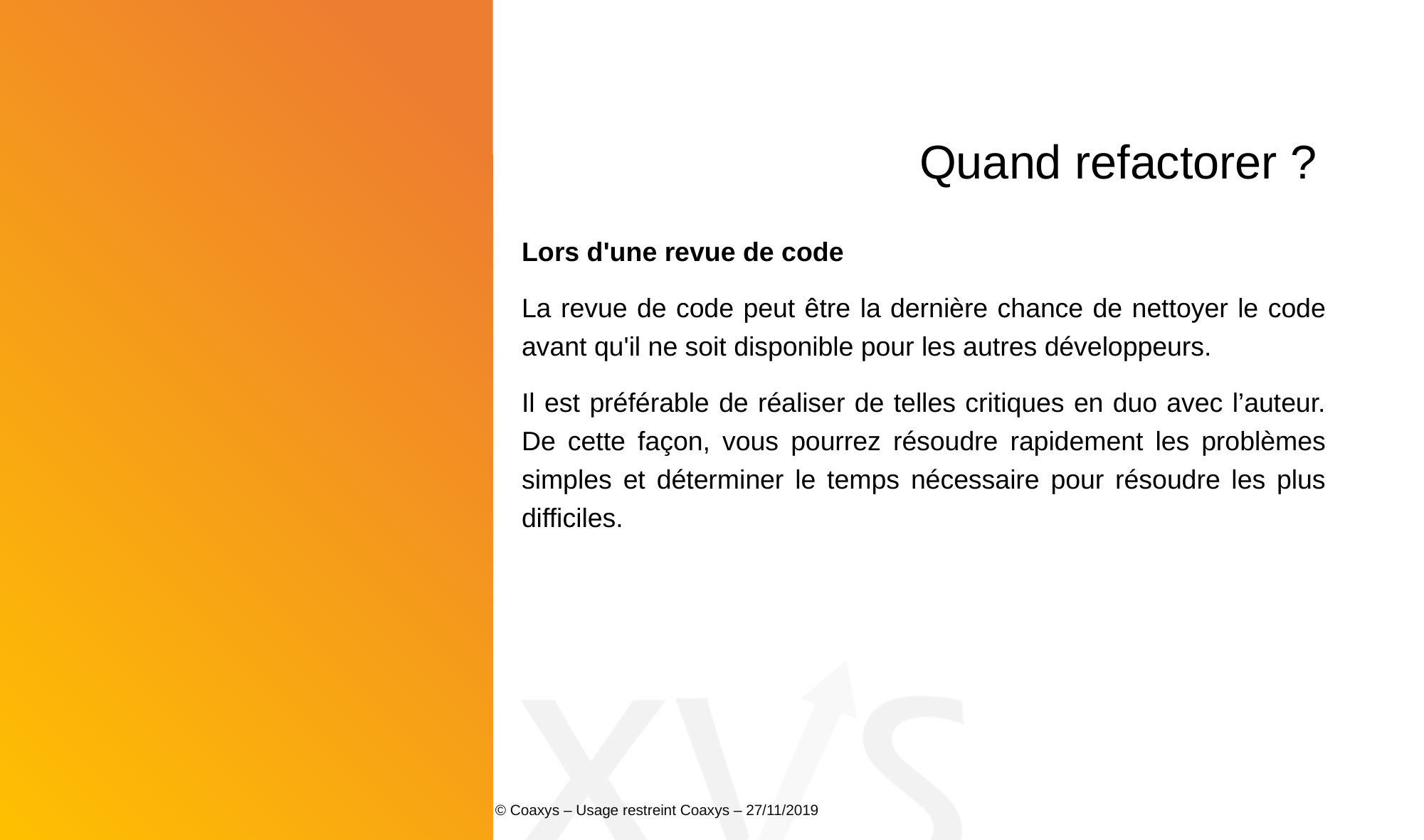

Quand refactorer ?
Lors d'une revue de code
La revue de code peut être la dernière chance de nettoyer le code avant qu'il ne soit disponible pour les autres développeurs.
Il est préférable de réaliser de telles critiques en duo avec l’auteur. De cette façon, vous pourrez résoudre rapidement les problèmes simples et déterminer le temps nécessaire pour résoudre les plus difficiles.